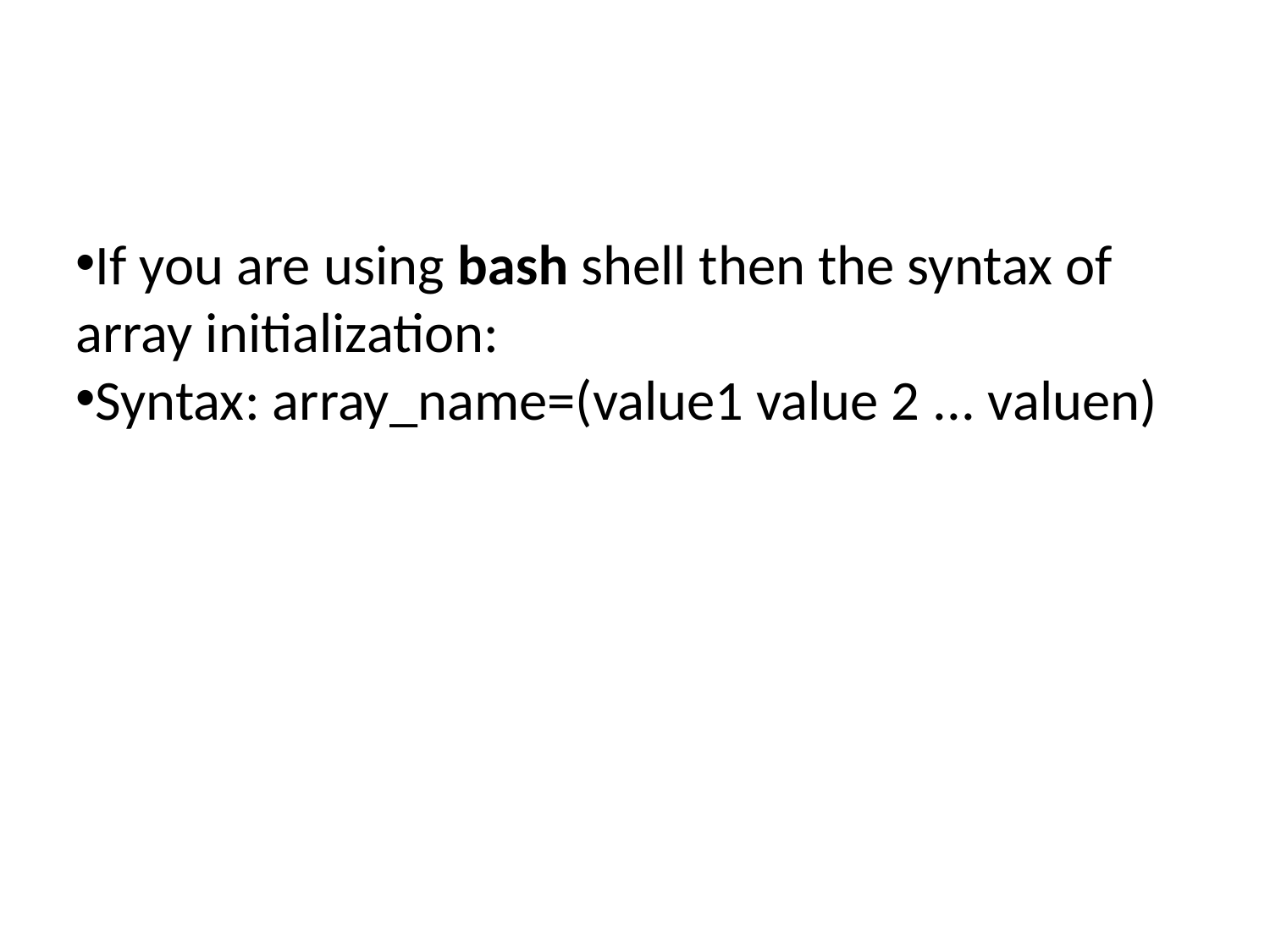

If you are using bash shell then the syntax of array initialization:
Syntax: array_name=(value1 value 2 ... valuen)